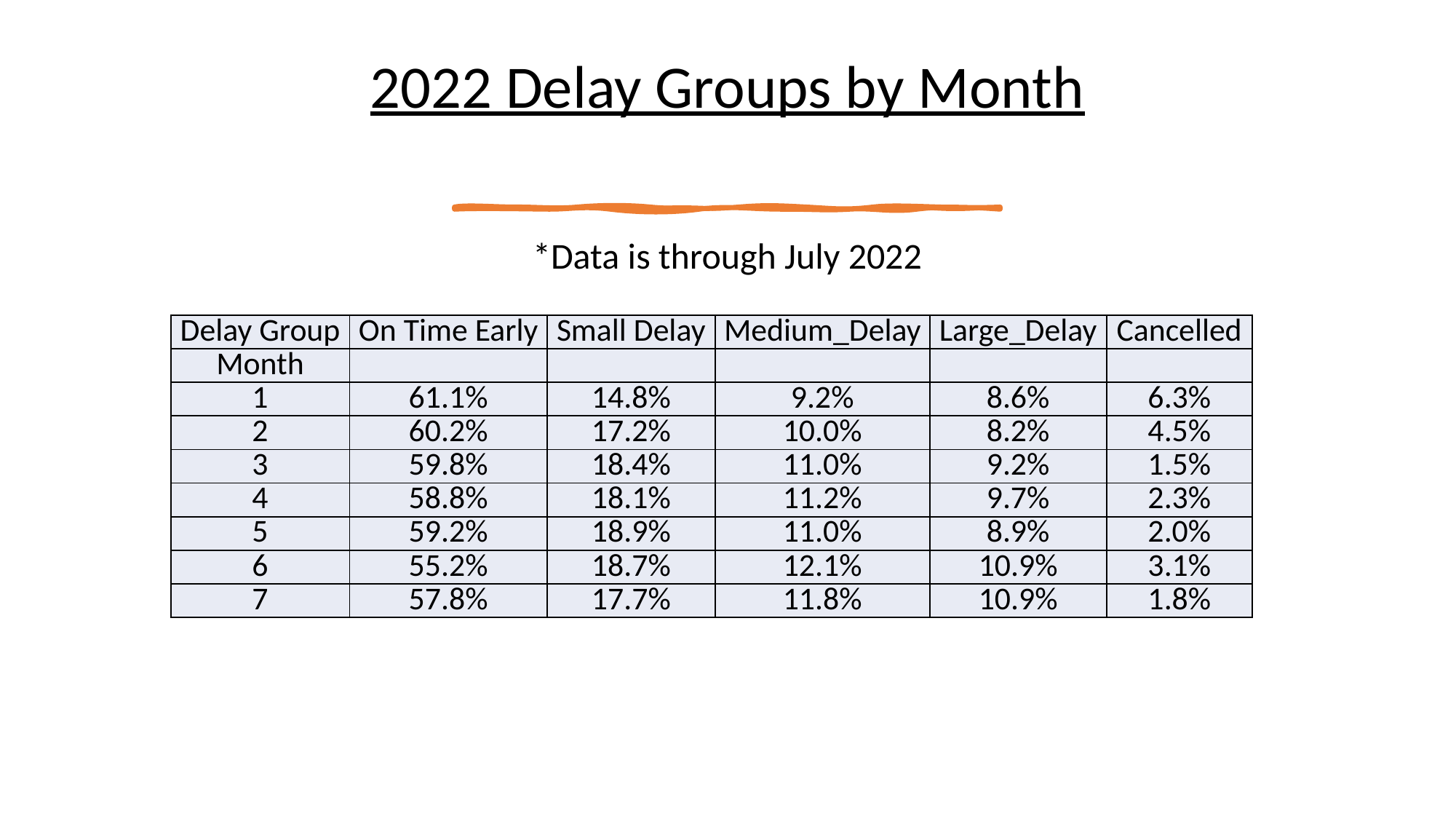

# 2022 Delay Groups by Month

*Data is through July 2022
| Delay Group | On Time Early | Small Delay | Medium\_Delay | Large\_Delay | Cancelled |
| --- | --- | --- | --- | --- | --- |
| Month |  |  |  |  |  |
| 1 | 61.1% | 14.8% | 9.2% | 8.6% | 6.3% |
| 2 | 60.2% | 17.2% | 10.0% | 8.2% | 4.5% |
| 3 | 59.8% | 18.4% | 11.0% | 9.2% | 1.5% |
| 4 | 58.8% | 18.1% | 11.2% | 9.7% | 2.3% |
| 5 | 59.2% | 18.9% | 11.0% | 8.9% | 2.0% |
| 6 | 55.2% | 18.7% | 12.1% | 10.9% | 3.1% |
| 7 | 57.8% | 17.7% | 11.8% | 10.9% | 1.8% |